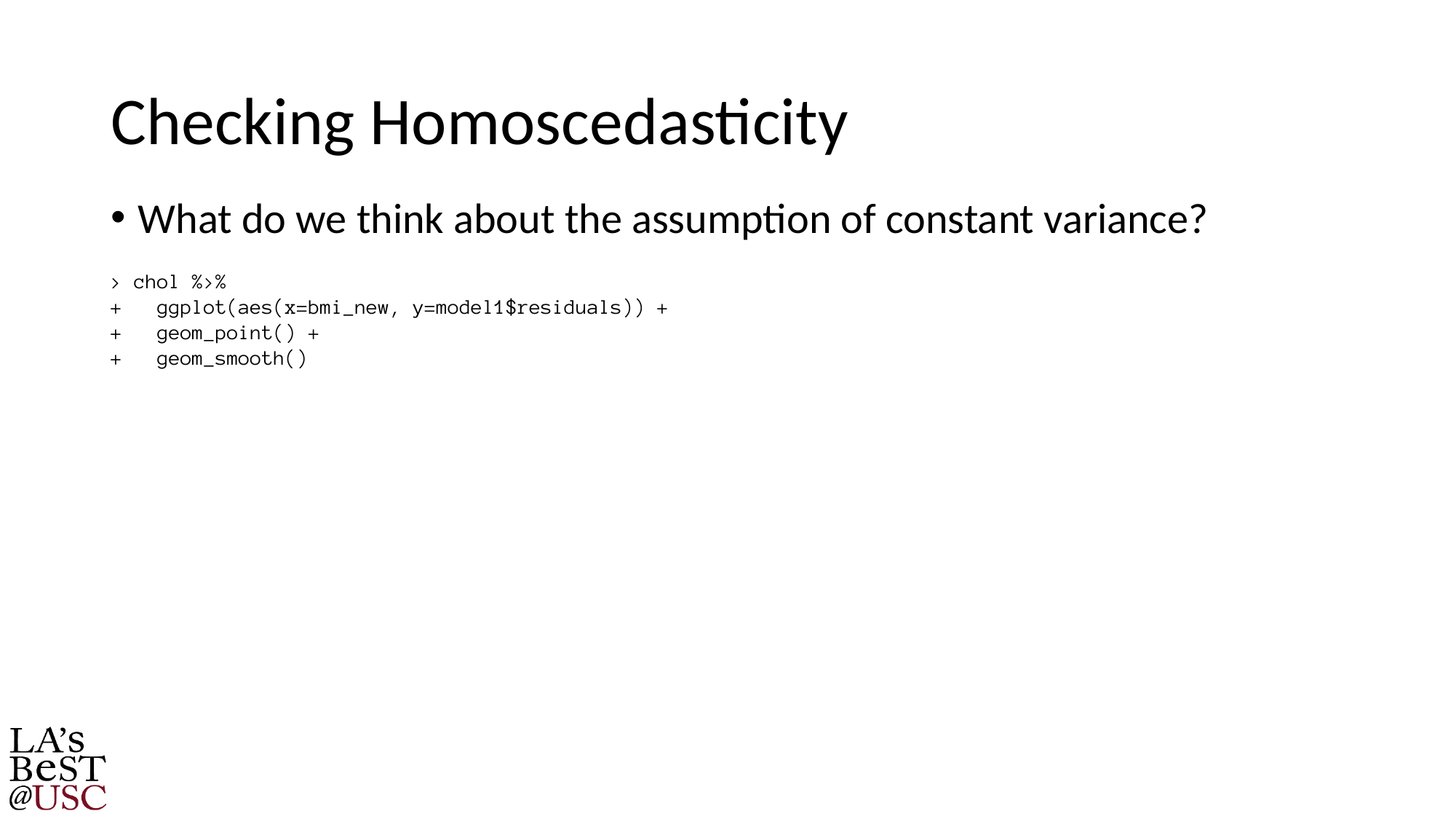

# Checking Homoscedasticity
What do we think about the assumption of constant variance?

> chol %>%
+   ggplot(aes(x=bmi_new, y=model1$residuals)) +
+   geom_point() +
+   geom_smooth()